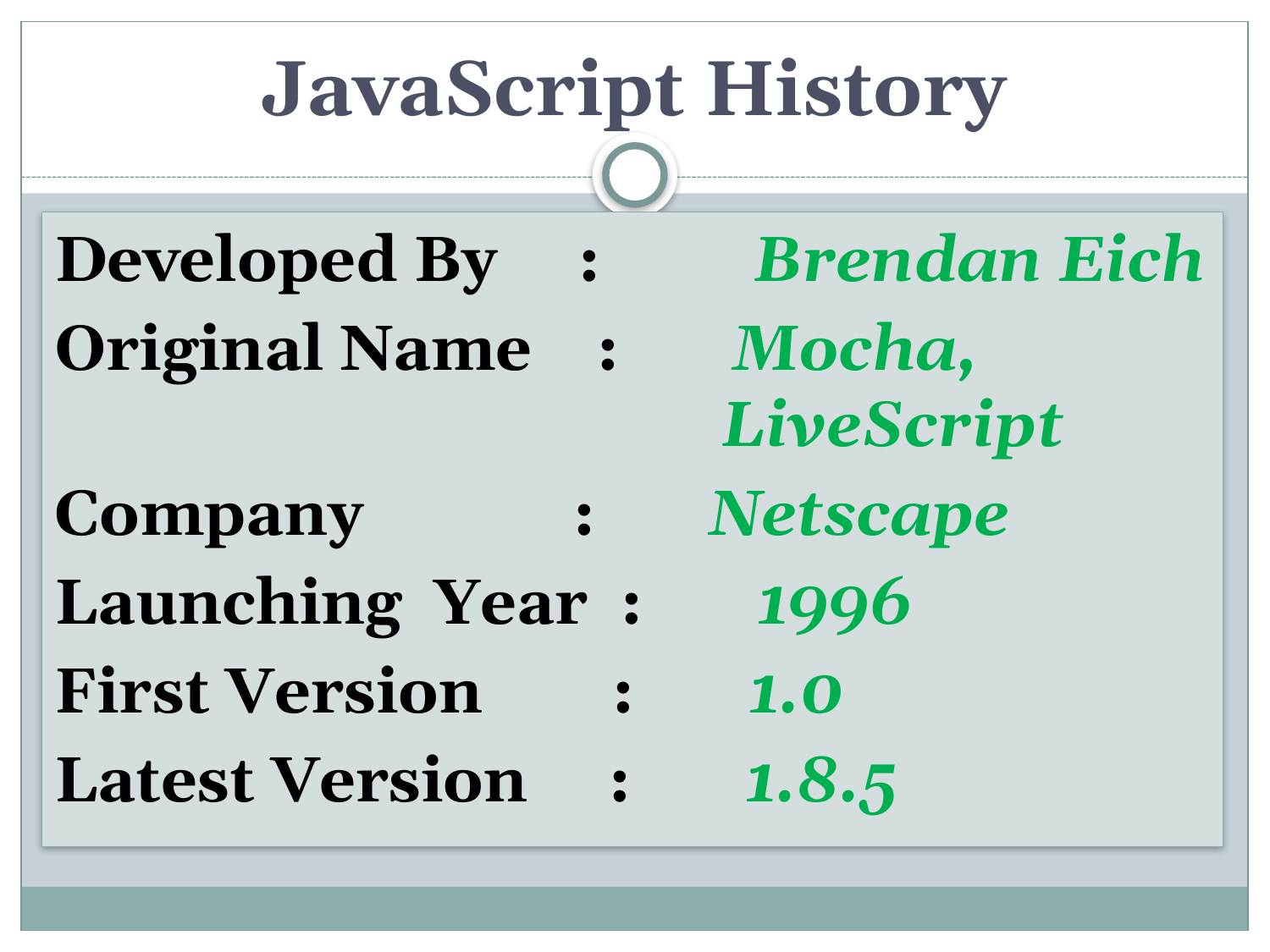

# JavaScript History
Developed By     :	    Brendan Eich
Original Name    :       Mocha, 							  LiveScript
Company             :       Netscape
Launching  Year  :       1996
First Version        :       1.0
Latest Version     :       1.8.5